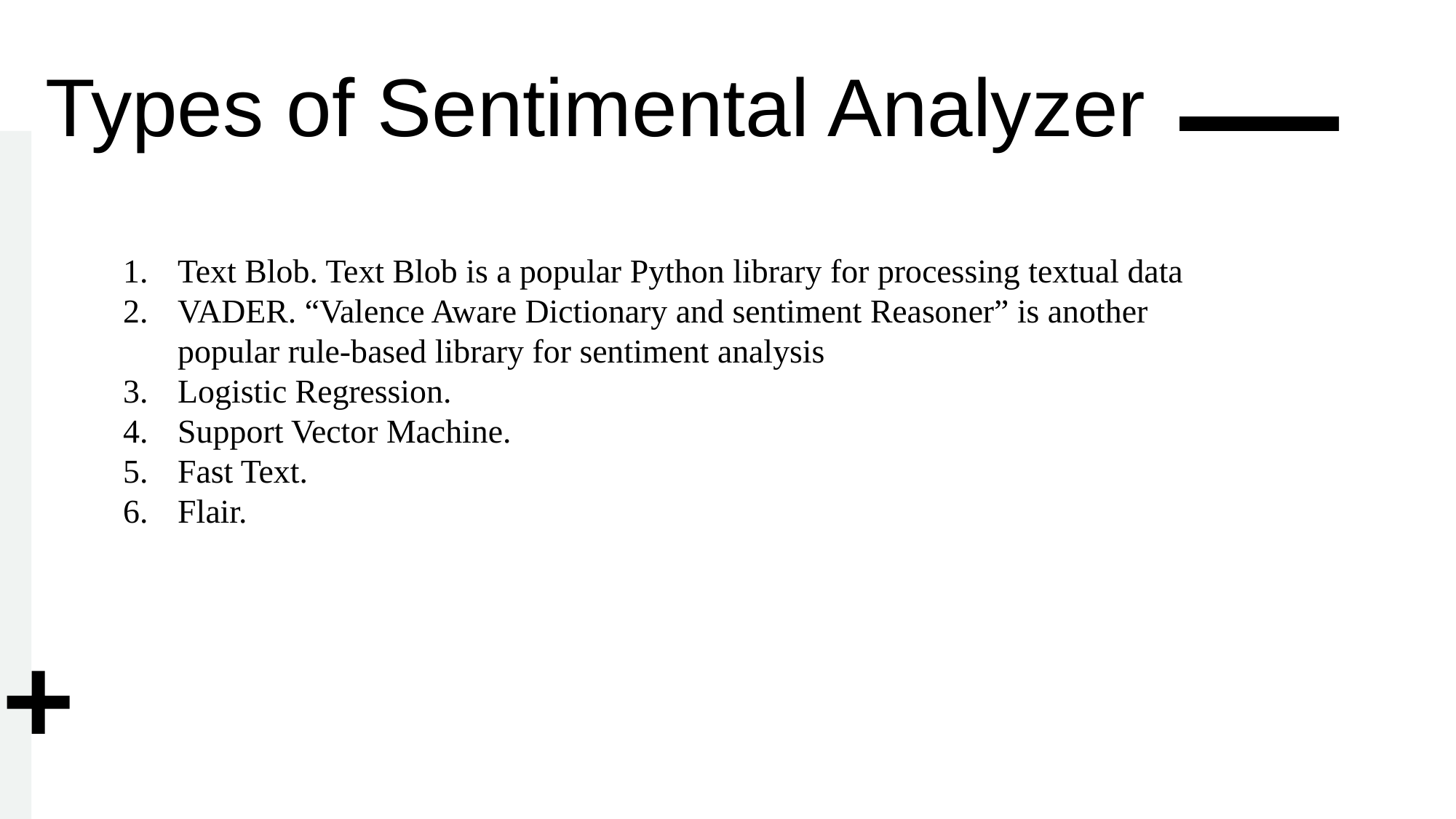

Types of Sentimental Analyzer
Text Blob. Text Blob is a popular Python library for processing textual data
VADER. “Valence Aware Dictionary and sentiment Reasoner” is another popular rule-based library for sentiment analysis
Logistic Regression.
Support Vector Machine.
Fast Text.
Flair.